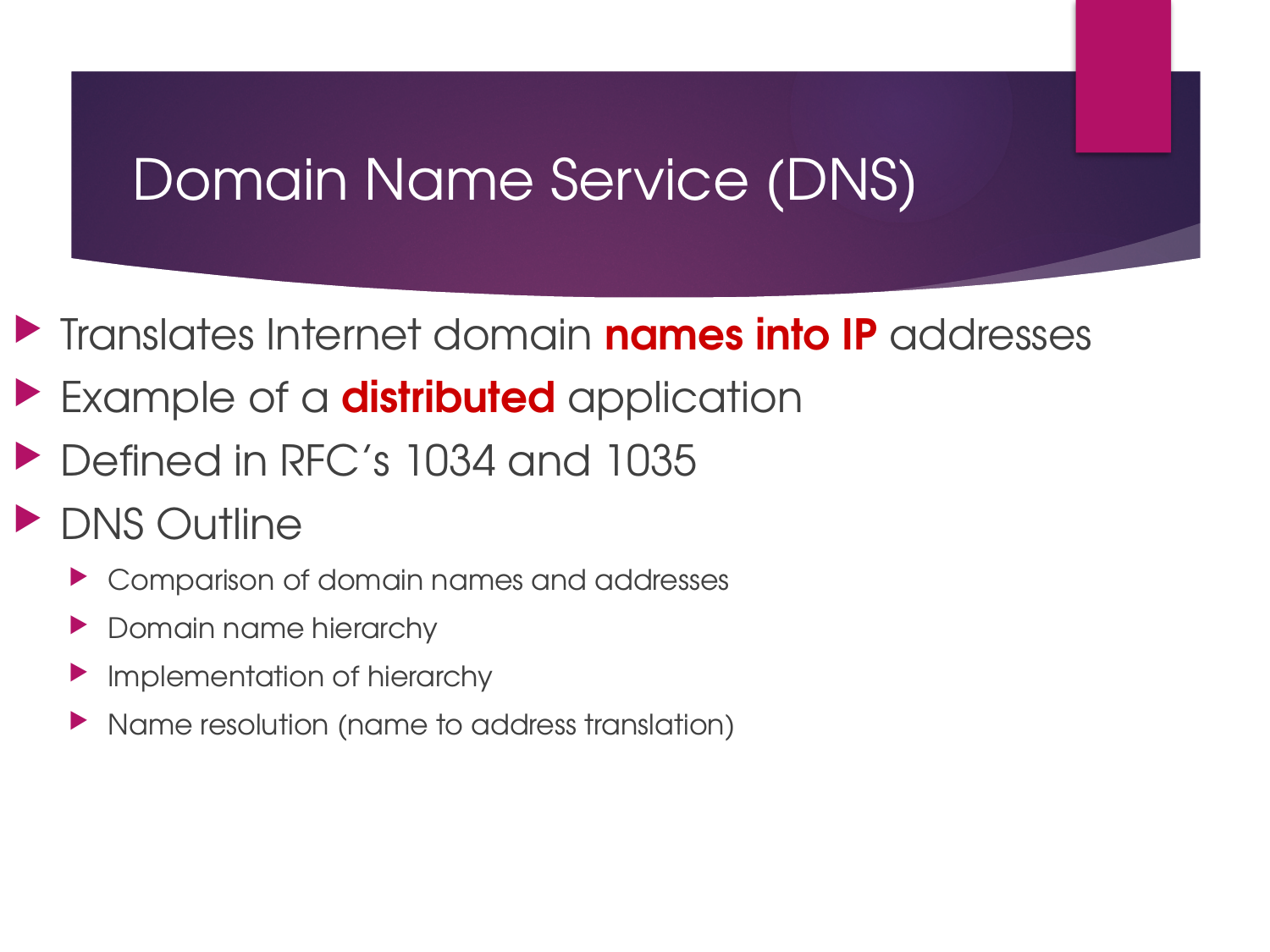

# Domain Name Service (DNS)
Translates Internet domain names into IP addresses
Example of a distributed application
Defined in RFC’s 1034 and 1035
DNS Outline
Comparison of domain names and addresses
Domain name hierarchy
Implementation of hierarchy
Name resolution (name to address translation)